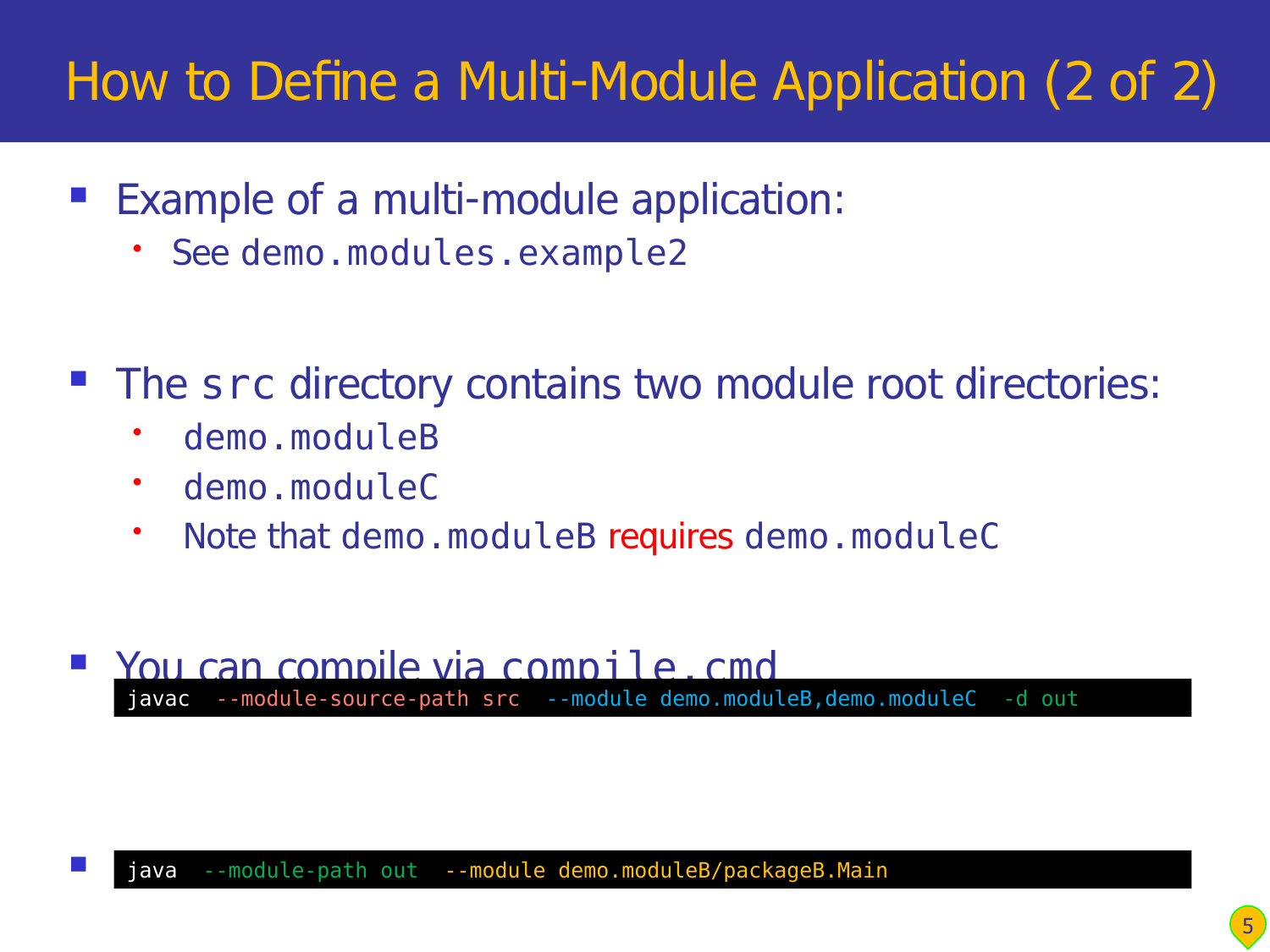

# How to Define a Multi-Module Application (2 of 2)
Example of a multi-module application:
See demo.modules.example2

The src directory contains two module root directories:
 demo.moduleB
 demo.moduleC
 Note that demo.moduleB requires demo.moduleC

You can compile via compile.cmd

You can execute via execute.cmd

javac  --module-source-path src  --module demo.moduleB,demo.moduleC  -d out
java  --module-path out  --module demo.moduleB/packageB.Main
5